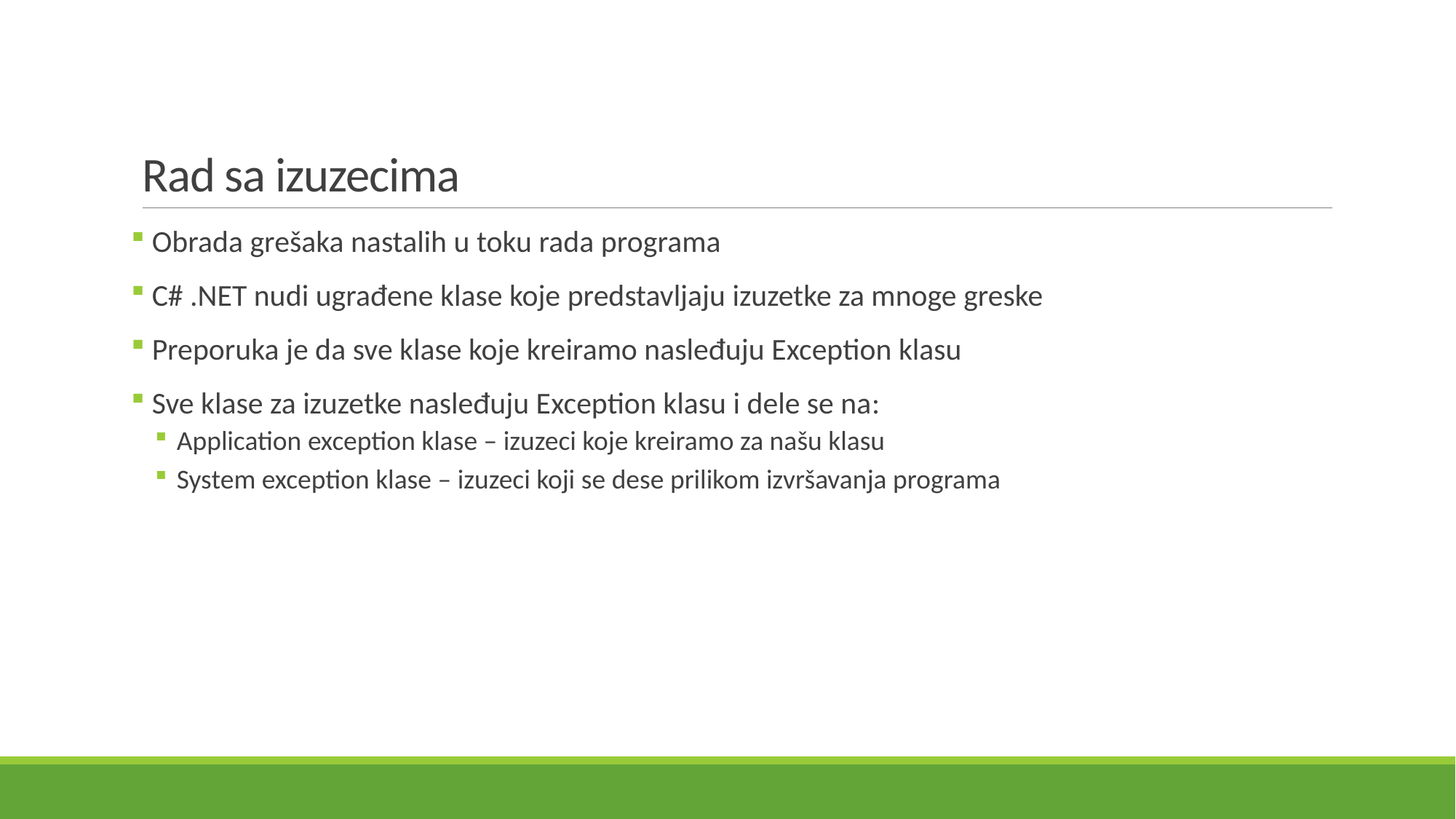

# Rad sa izuzecima
 Obrada grešaka nastalih u toku rada programa
 C# .NET nudi ugrađene klase koje predstavljaju izuzetke za mnoge greske
 Preporuka je da sve klase koje kreiramo nasleđuju Exception klasu
 Sve klase za izuzetke nasleđuju Exception klasu i dele se na:
Application exception klase – izuzeci koje kreiramo za našu klasu
System exception klase – izuzeci koji se dese prilikom izvršavanja programa